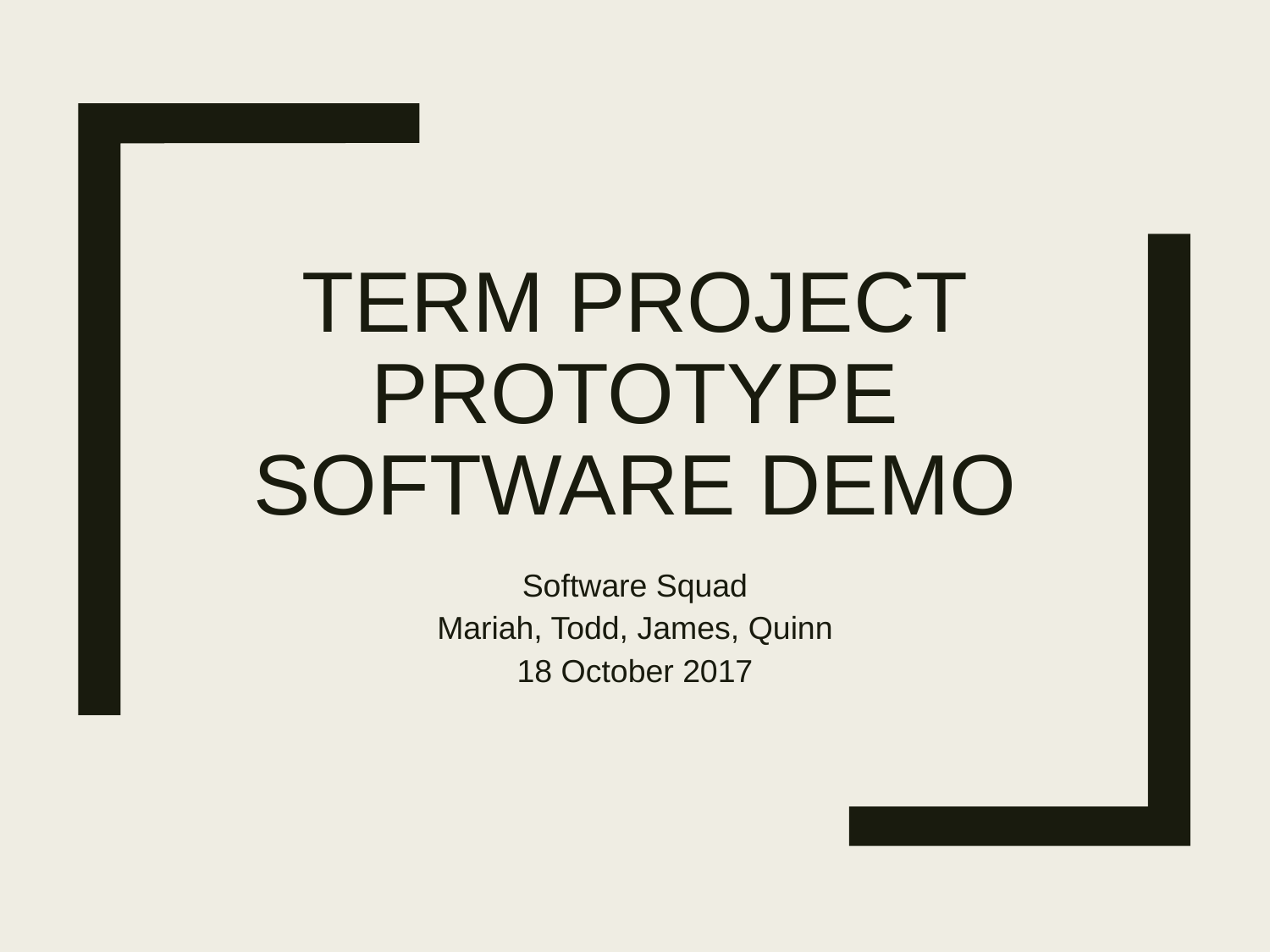

# Term Project Prototype Software Demo
Software Squad
Mariah, Todd, James, Quinn
18 October 2017